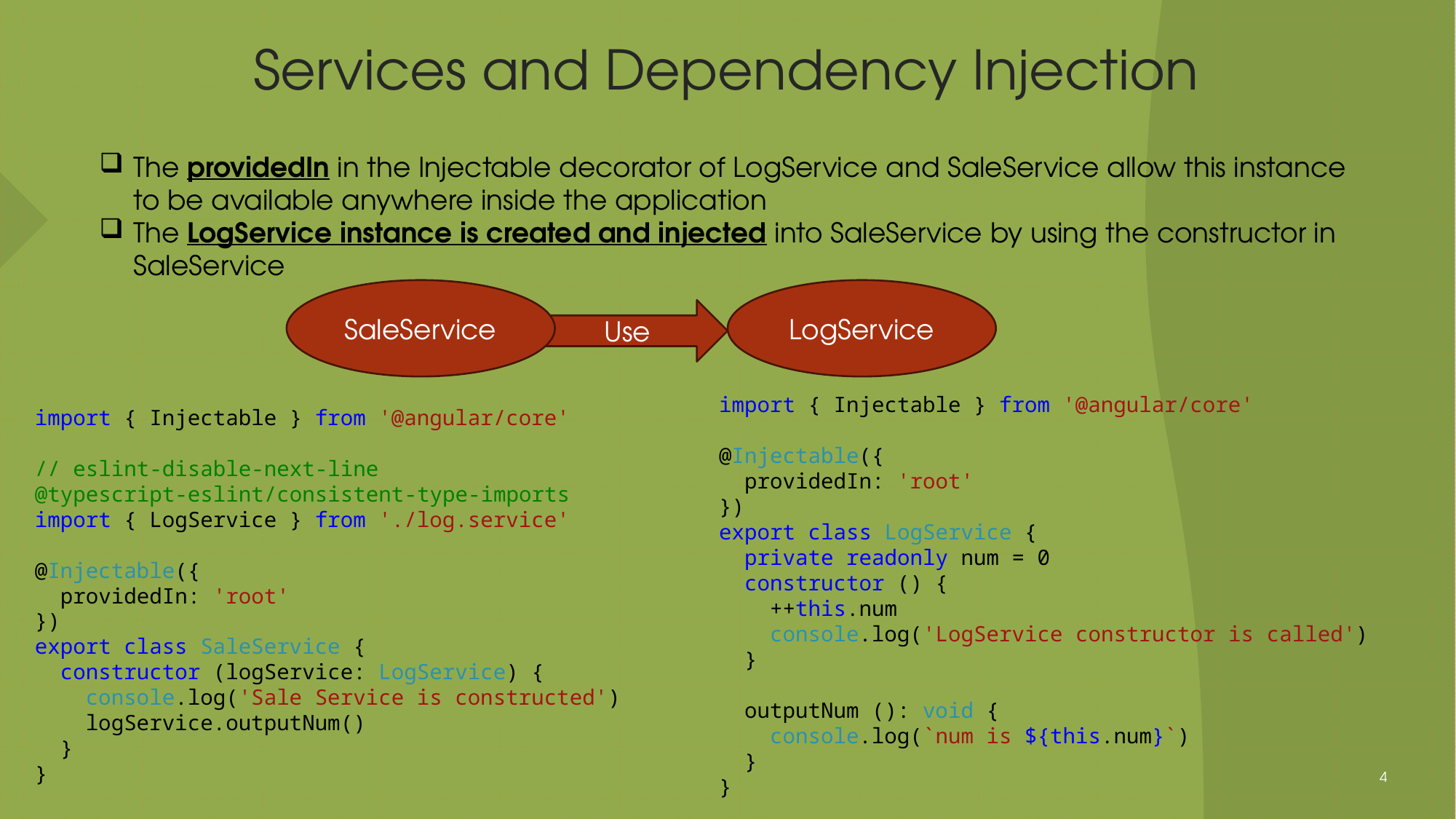

# Services and Dependency Injection
The providedIn in the Injectable decorator of LogService and SaleService allow this instance to be available anywhere inside the application
The LogService instance is created and injected into SaleService by using the constructor in SaleService
SaleService
LogService
Use
import { Injectable } from '@angular/core'

@Injectable({
  providedIn: 'root'
})
export class LogService {
  private readonly num = 0
  constructor () {
    ++this.num
    console.log('LogService constructor is called')
  }

  outputNum (): void {
    console.log(`num is ${this.num}`)
  }
}
import { Injectable } from '@angular/core'

// eslint-disable-next-line @typescript-eslint/consistent-type-imports
import { LogService } from './log.service'

@Injectable({
  providedIn: 'root'
})
export class SaleService {
  constructor (logService: LogService) {
    console.log('Sale Service is constructed')
    logService.outputNum()
  }
}
4